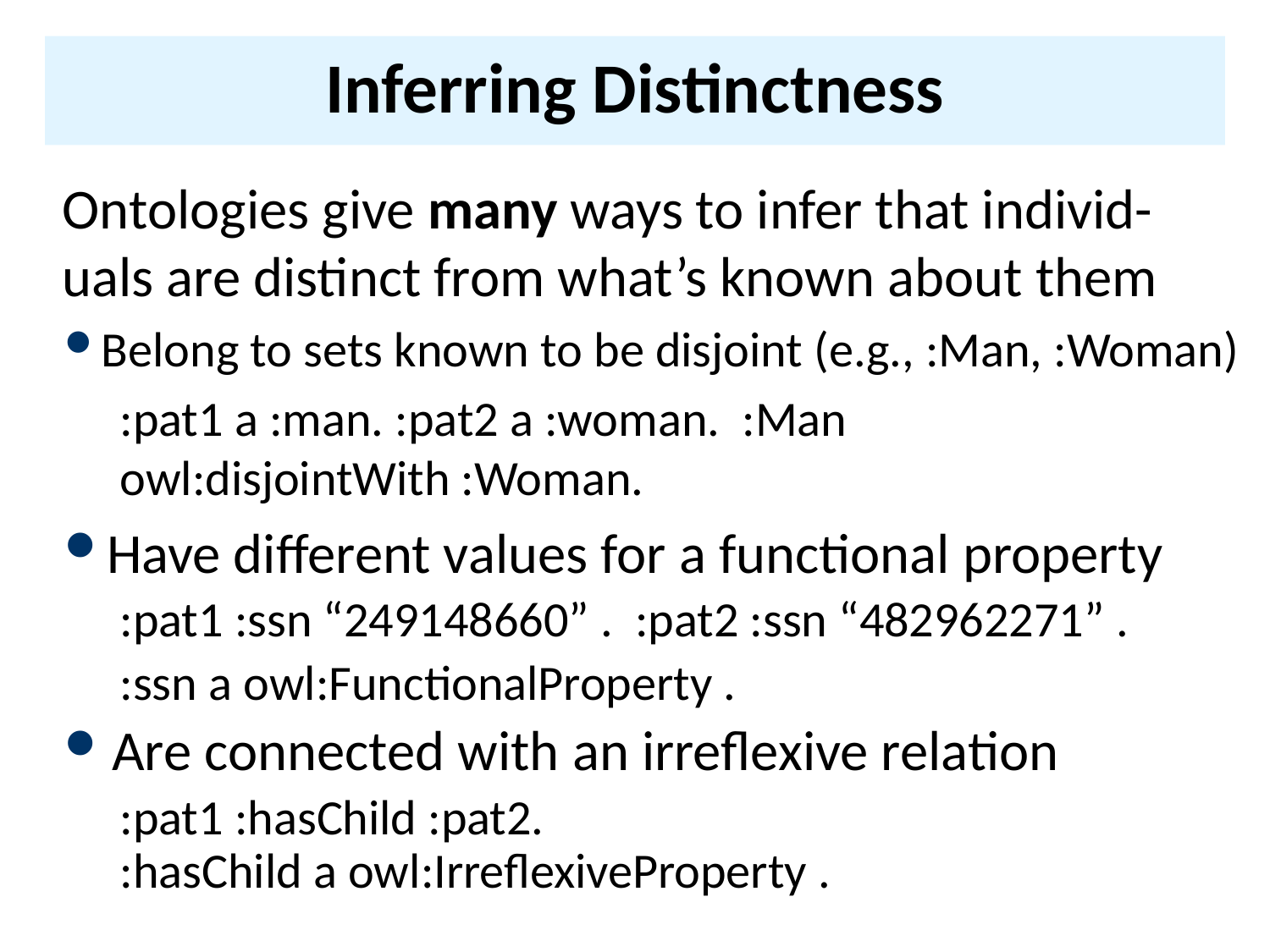

# Inferring Distinctness
Ontologies give many ways to infer that individ-uals are distinct from what’s known about them
Belong to sets known to be disjoint (e.g., :Man, :Woman)
:pat1 a :man. :pat2 a :woman.  :Man owl:disjointWith :Woman.
Have different values for a functional property
:pat1 :ssn “249148660” .  :pat2 :ssn “482962271” .
:ssn a owl:FunctionalProperty .
Are connected with an irreflexive relation
:pat1 :hasChild :pat2.
:hasChild a owl:IrreflexiveProperty .